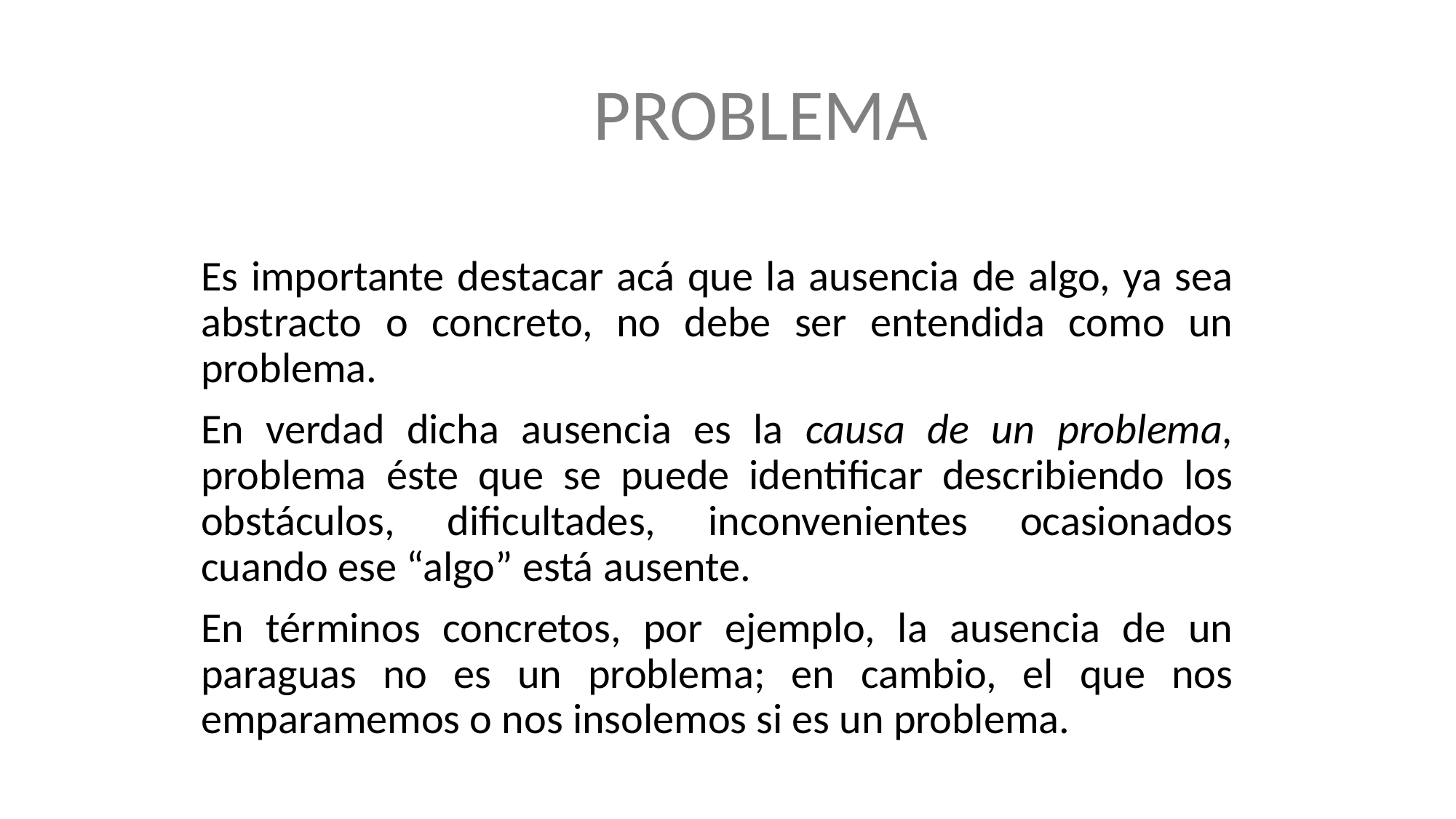

# PROBLEMA
Es importante destacar acá que la ausencia de algo, ya sea abstracto o concreto, no debe ser entendida como un problema.
En verdad dicha ausencia es la causa de un problema, problema éste que se puede identificar describiendo los obstáculos, dificultades, inconvenientes ocasionados cuando ese “algo” está ausente.
En términos concretos, por ejemplo, la ausencia de un paraguas no es un problema; en cambio, el que nos emparamemos o nos insolemos si es un problema.